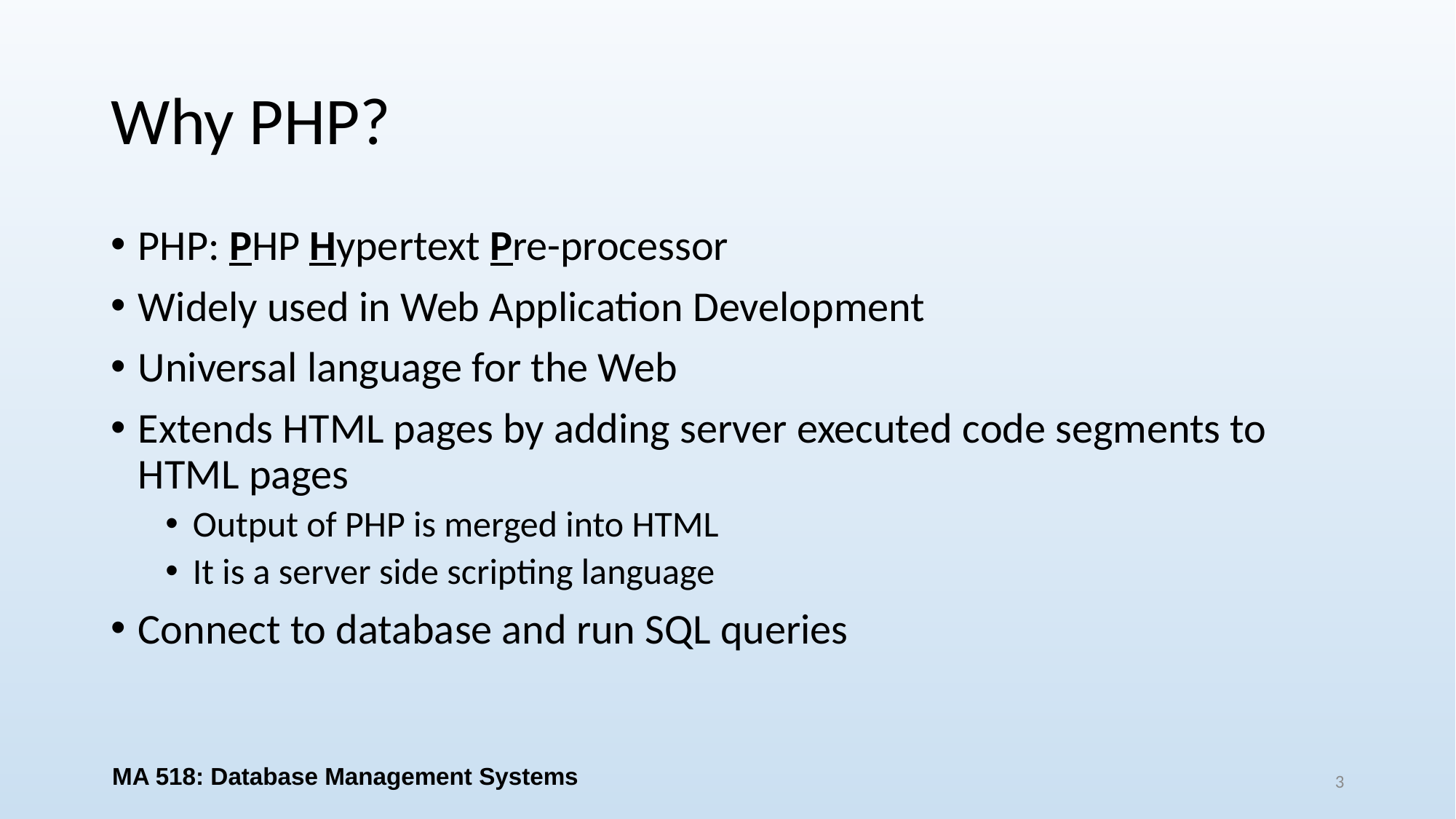

# Why PHP?
PHP: PHP Hypertext Pre-processor
Widely used in Web Application Development
Universal language for the Web
Extends HTML pages by adding server executed code segments to HTML pages
Output of PHP is merged into HTML
It is a server side scripting language
Connect to database and run SQL queries

MA 518: Database Management Systems
3